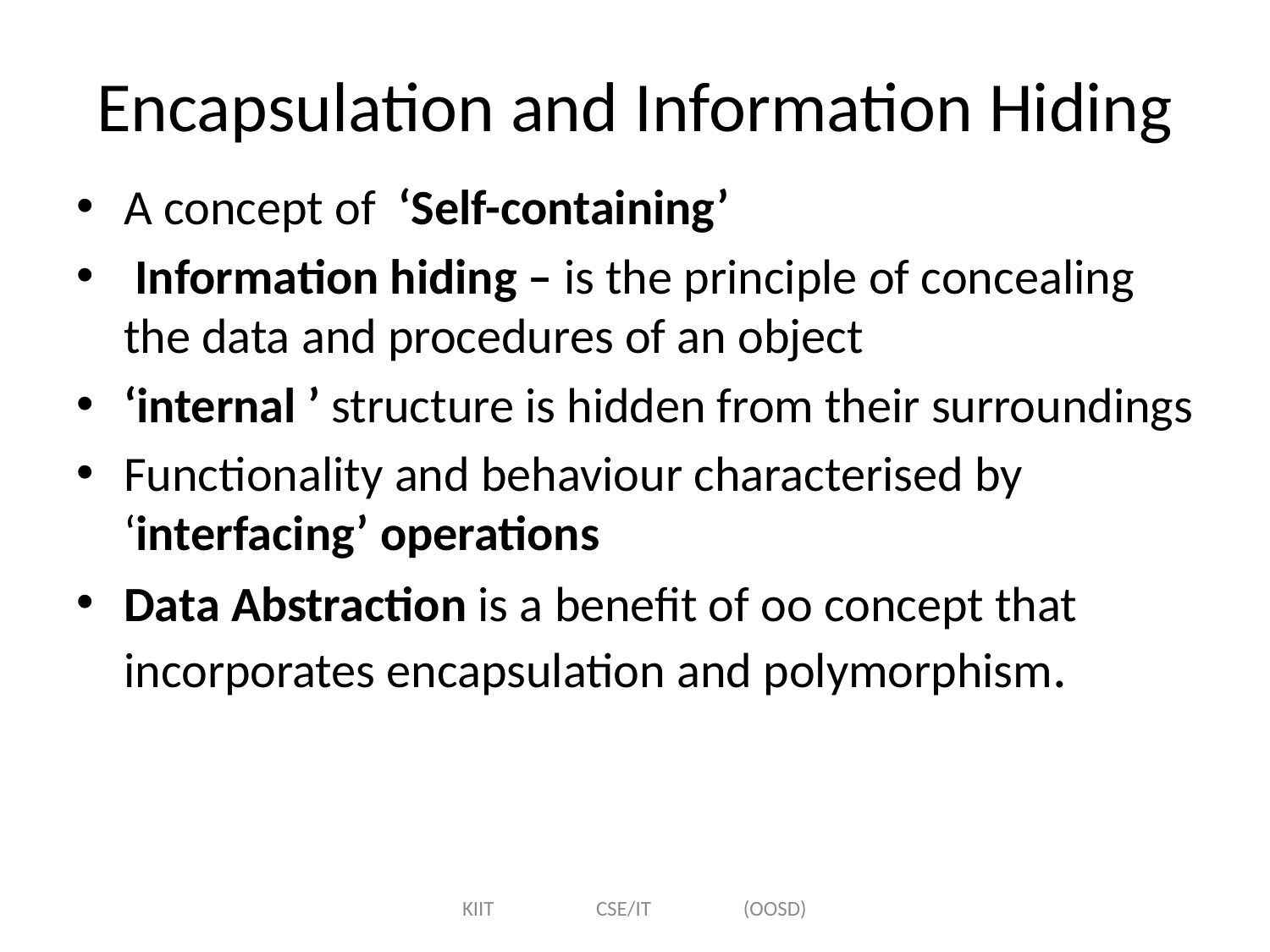

# Encapsulation and Information Hiding
A concept of  ‘Self-containing’
 Information hiding – is the principle of concealing the data and procedures of an object
‘internal ’ structure is hidden from their surroundings
Functionality and behaviour characterised by ‘interfacing’ operations
Data Abstraction is a benefit of oo concept that incorporates encapsulation and polymorphism.

KIIT                     CSE/IT                   (OOSD)
27